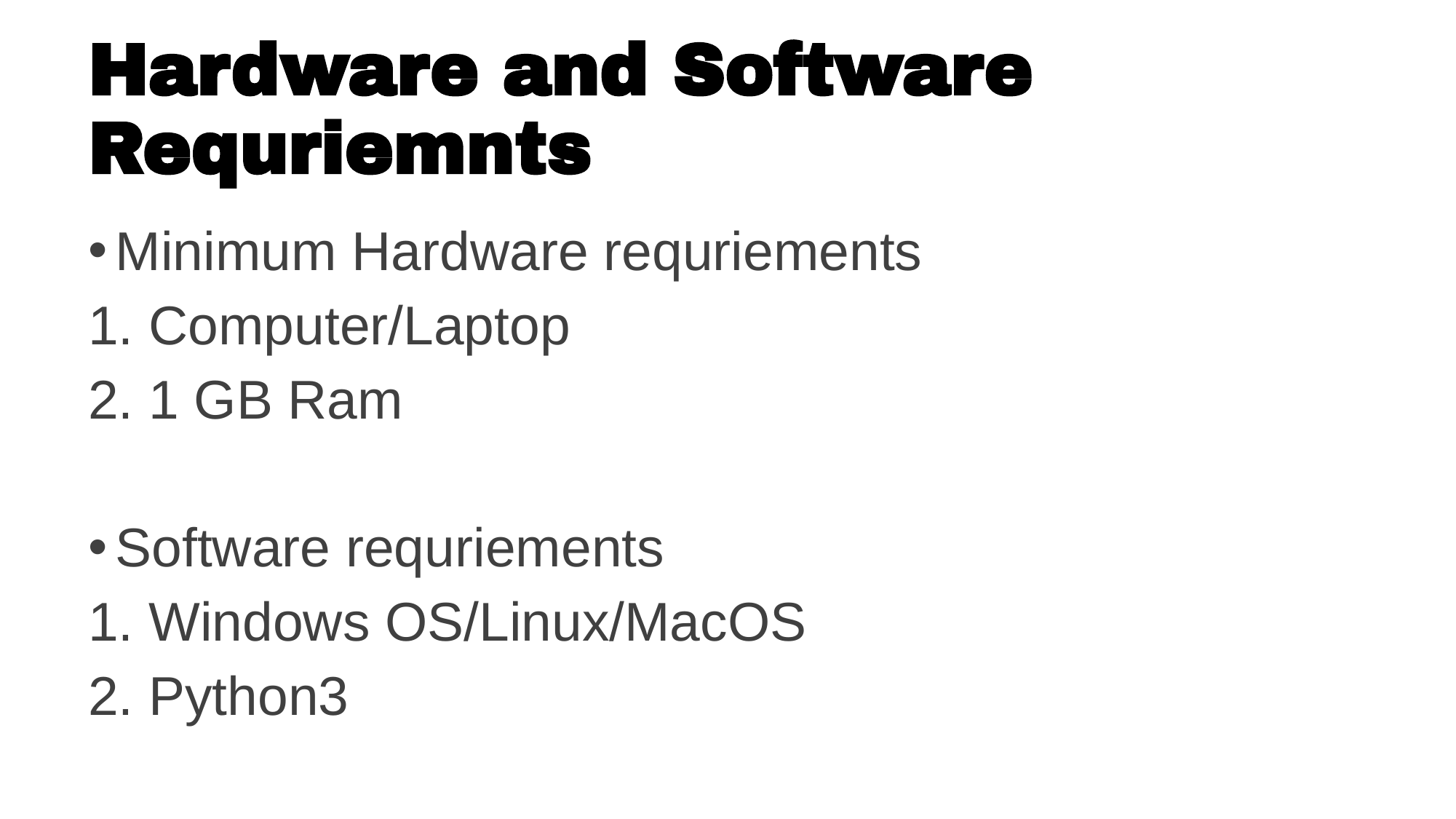

# Hardware and Software Requriemnts
Minimum Hardware requriements
1. Computer/Laptop
2. 1 GB Ram

Software requriements
1. Windows OS/Linux/MacOS
2. Python3